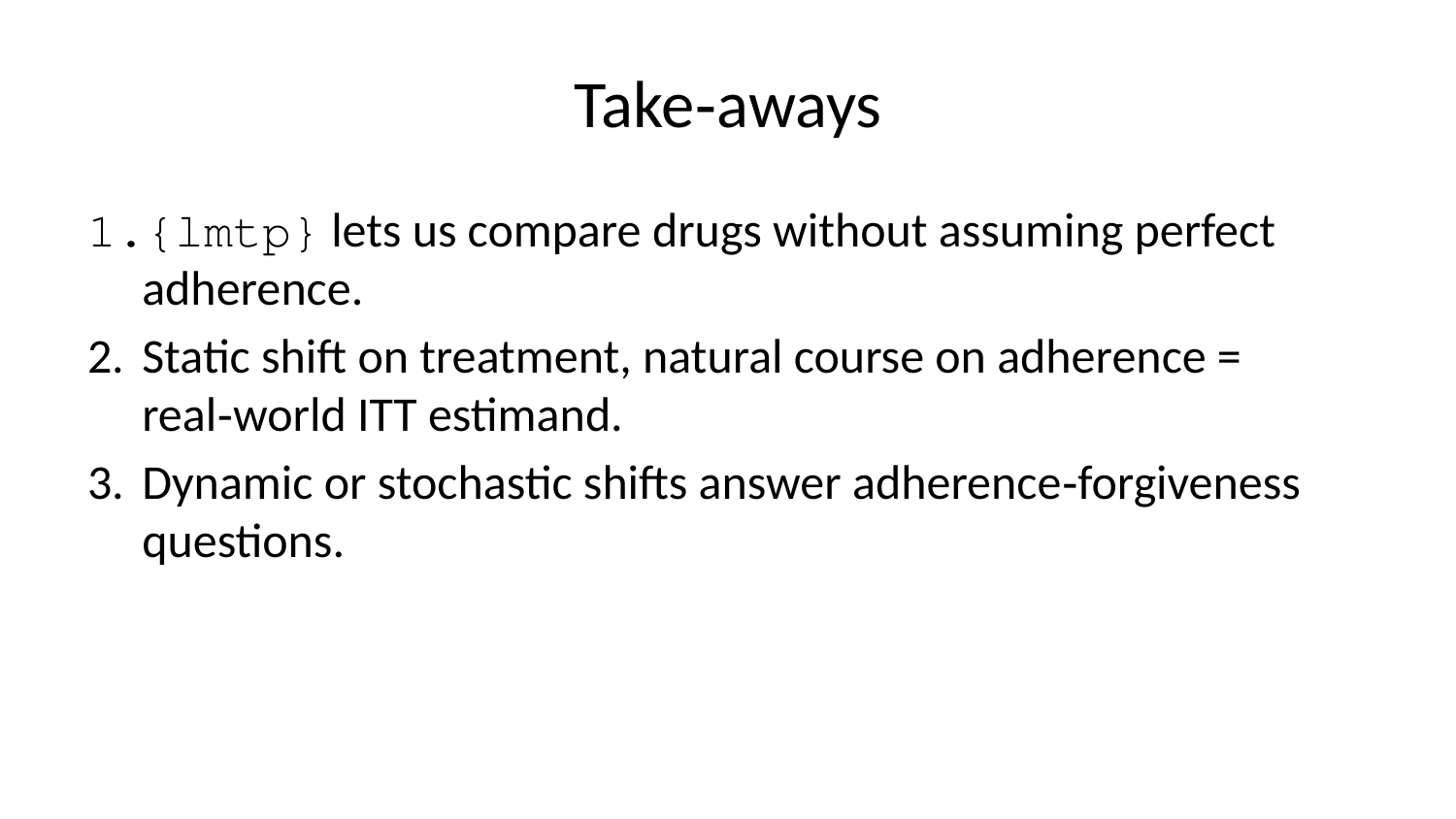

# Take‑aways
{lmtp} lets us compare drugs without assuming perfect adherence.
Static shift on treatment, natural course on adherence = real‑world ITT estimand.
Dynamic or stochastic shifts answer adherence‑forgiveness questions.